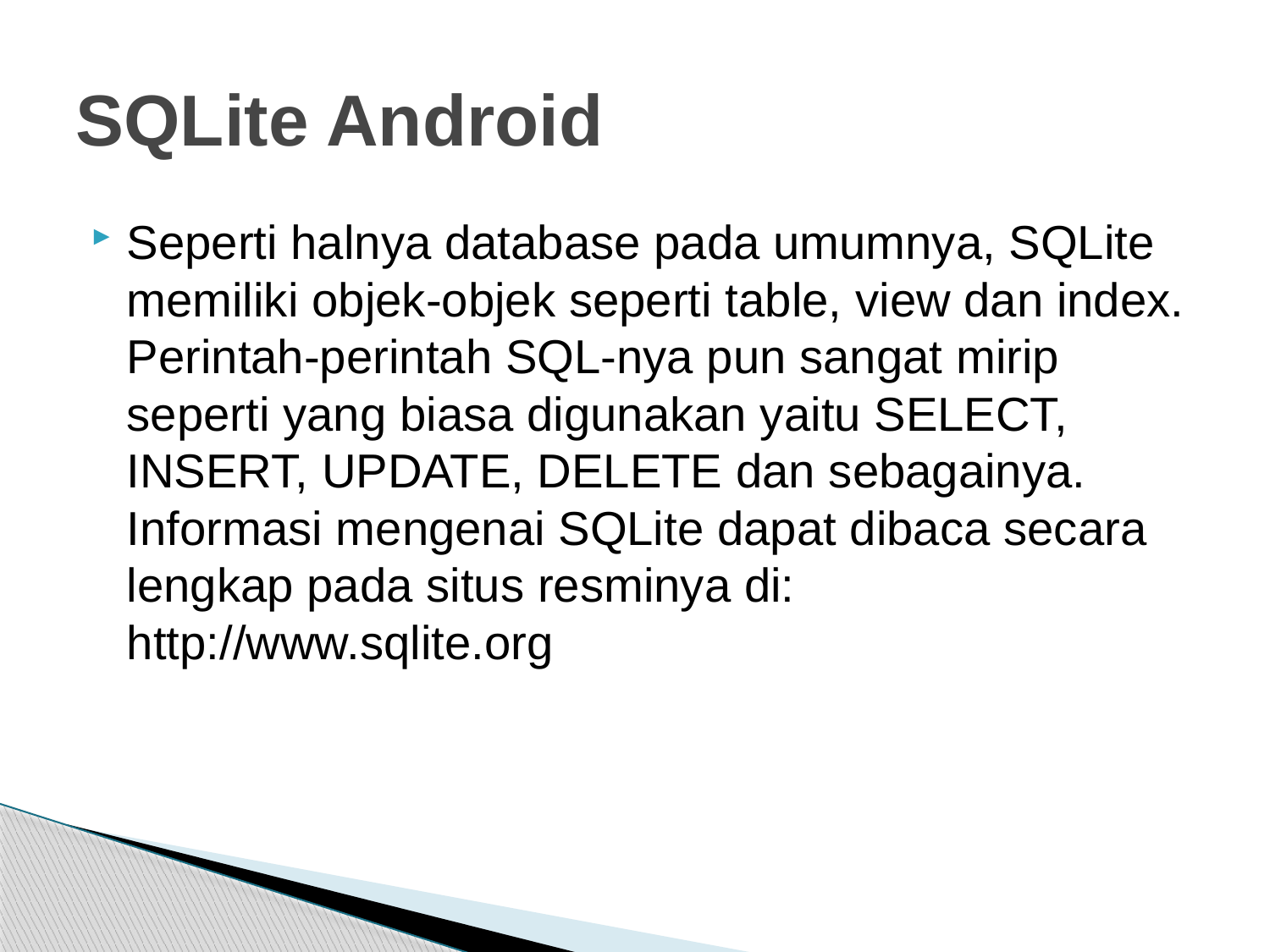

# SQLite Android
Seperti halnya database pada umumnya, SQLite memiliki objek-objek seperti table, view dan index. Perintah-perintah SQL-nya pun sangat mirip seperti yang biasa digunakan yaitu SELECT, INSERT, UPDATE, DELETE dan sebagainya. Informasi mengenai SQLite dapat dibaca secara lengkap pada situs resminya di: http://www.sqlite.org